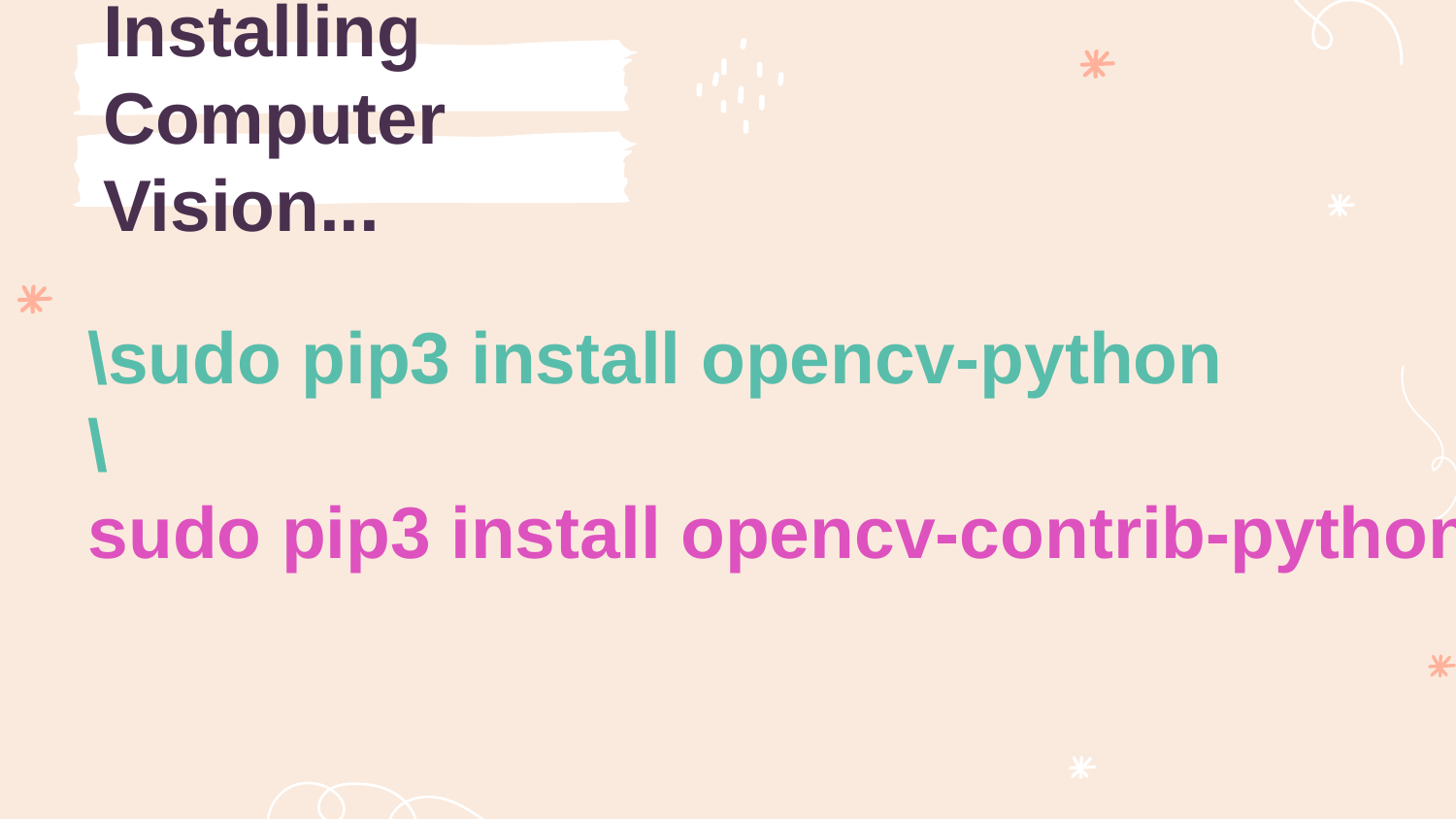

# Installing Computer Vision...

\sudo pip3 install opencv-python
\
sudo pip3 install opencv-contrib-python